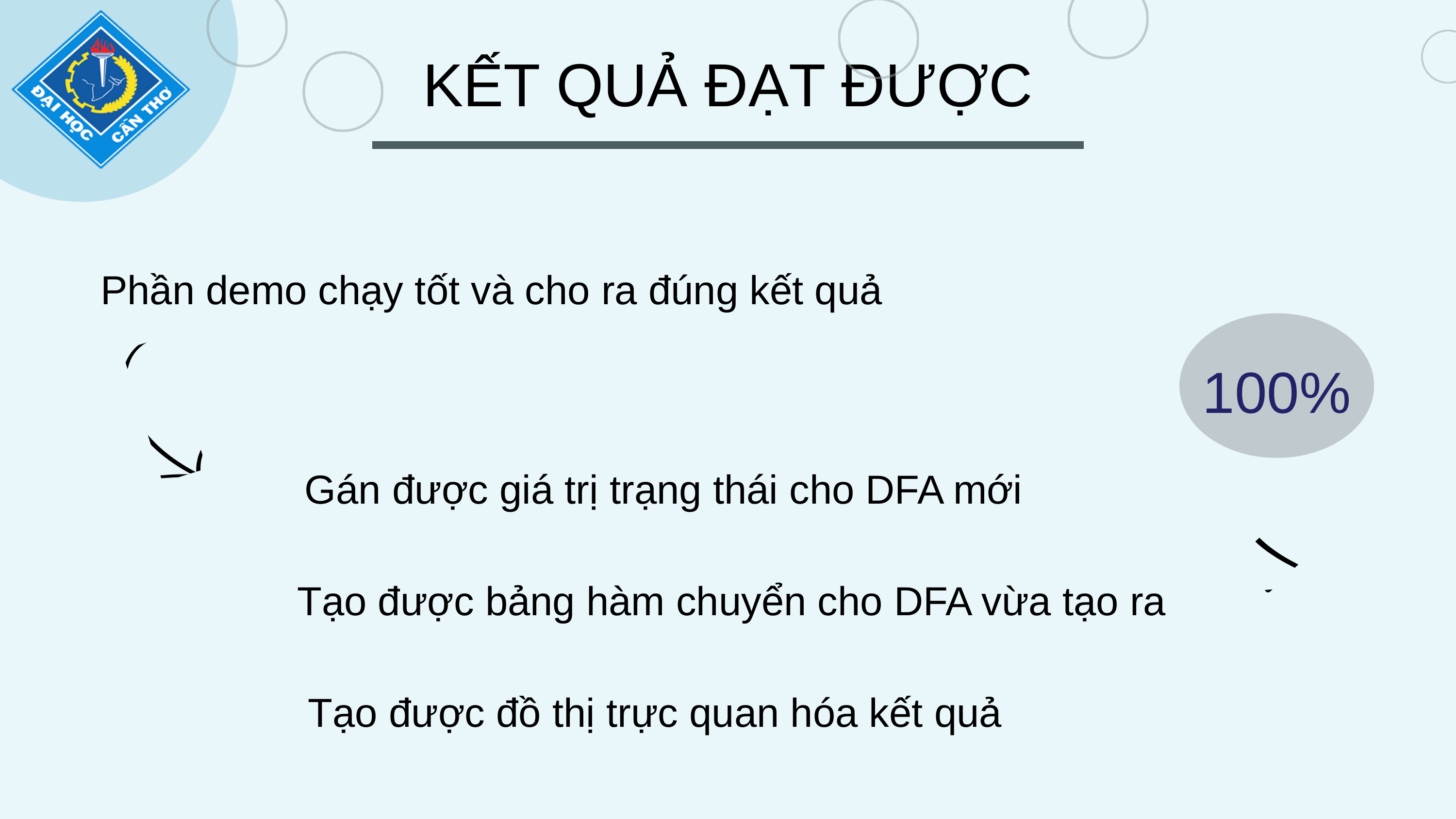

KẾT QUẢ ĐẠT ĐƯỢC

Phần demo chạy tốt và cho ra đúng kết quả

100%

Gán được giá trị trạng thái cho DFA mới
Tạo được bảng hàm chuyển cho DFA vừa tạo ra
Tạo được đồ thị trực quan hóa kết quả